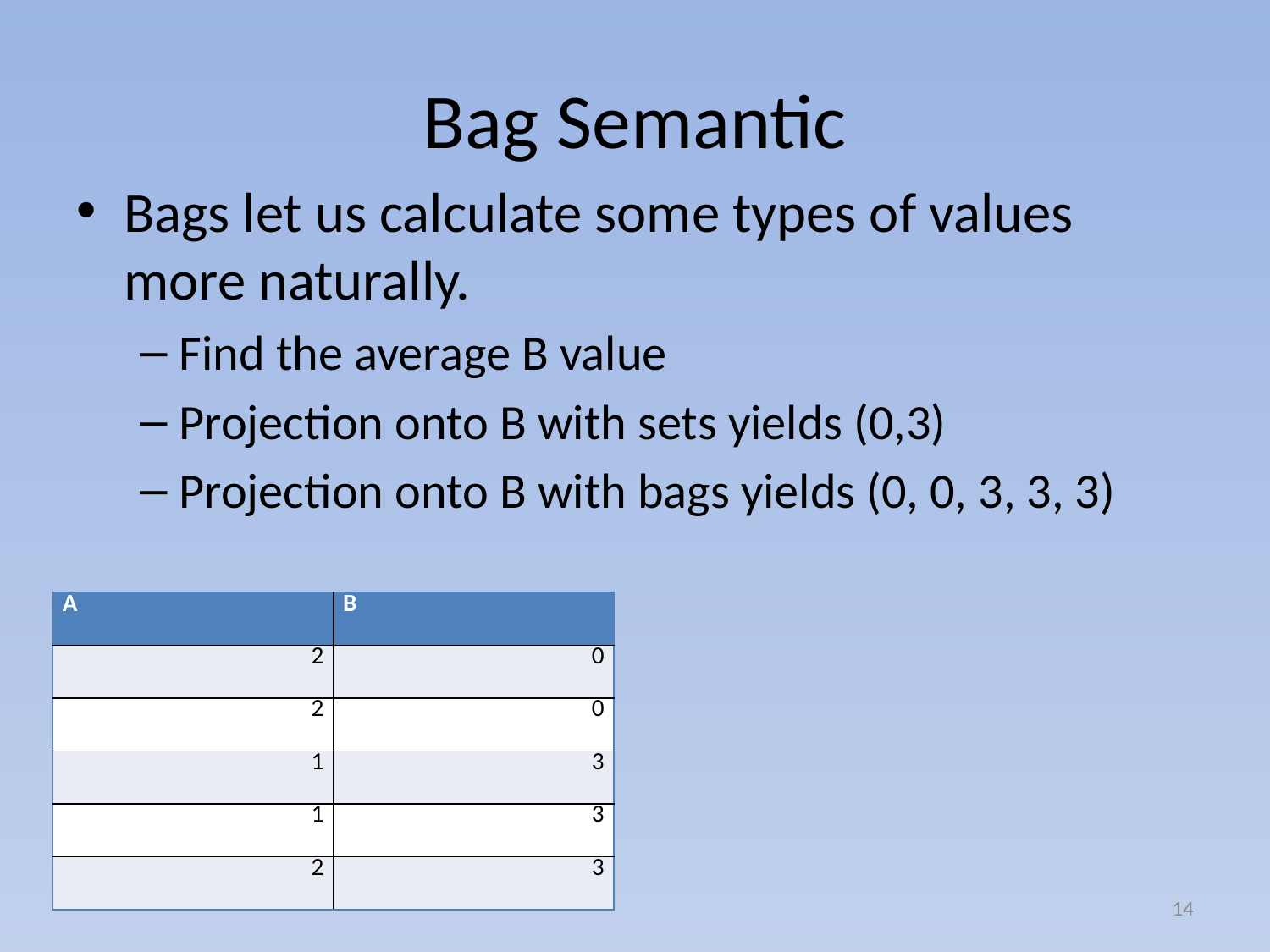

# Bag Semantic
Bags let us calculate some types of values more naturally.
Find the average B value
Projection onto B with sets yields (0,3)
Projection onto B with bags yields (0, 0, 3, 3, 3)
| A | B |
| --- | --- |
| 2 | 0 |
| 2 | 0 |
| 1 | 3 |
| 1 | 3 |
| 2 | 3 |
14